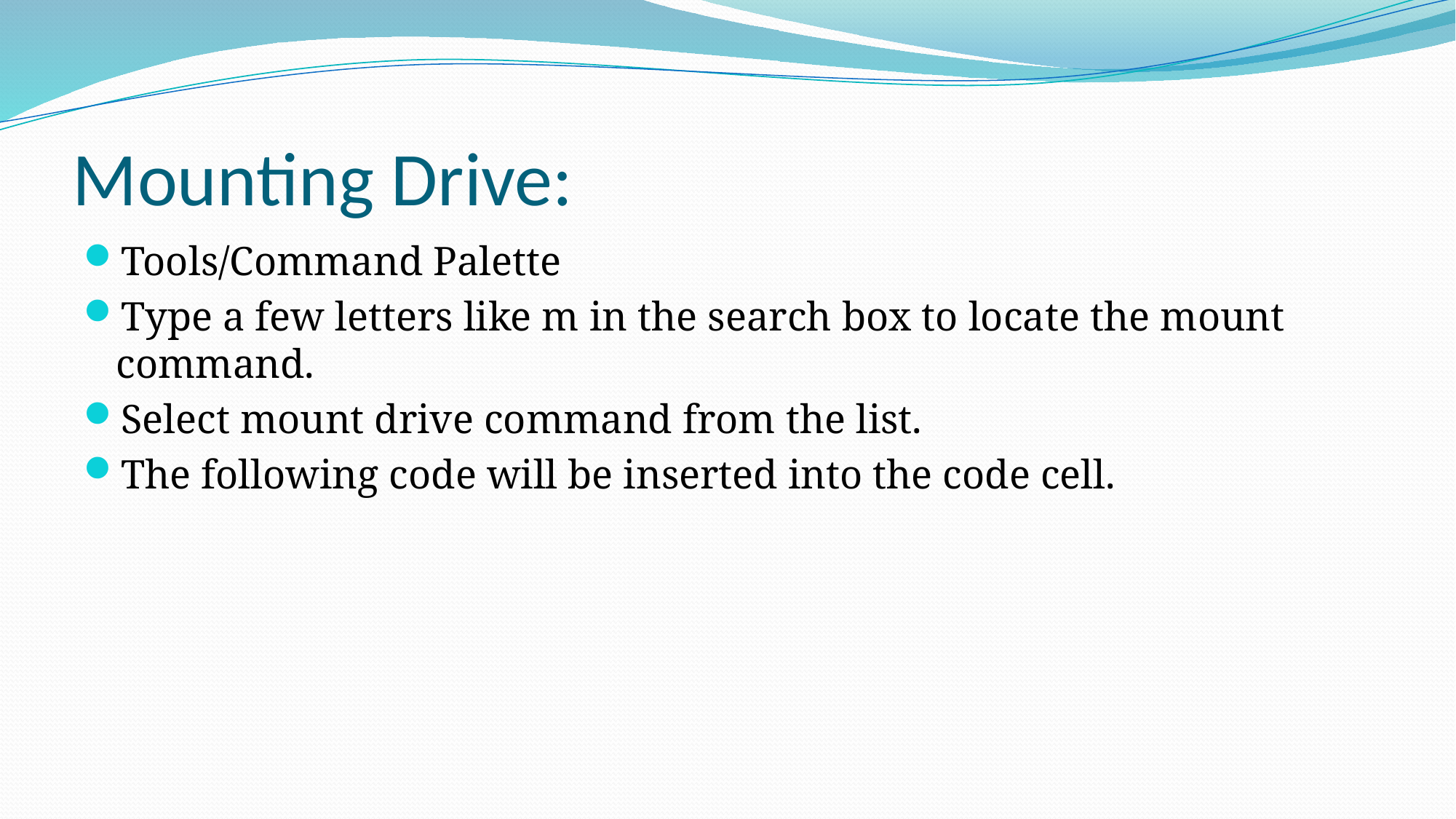

# Mounting Drive:
Tools/Command Palette
Type a few letters like m in the search box to locate the mount command.
Select mount drive command from the list.
The following code will be inserted into the code cell.